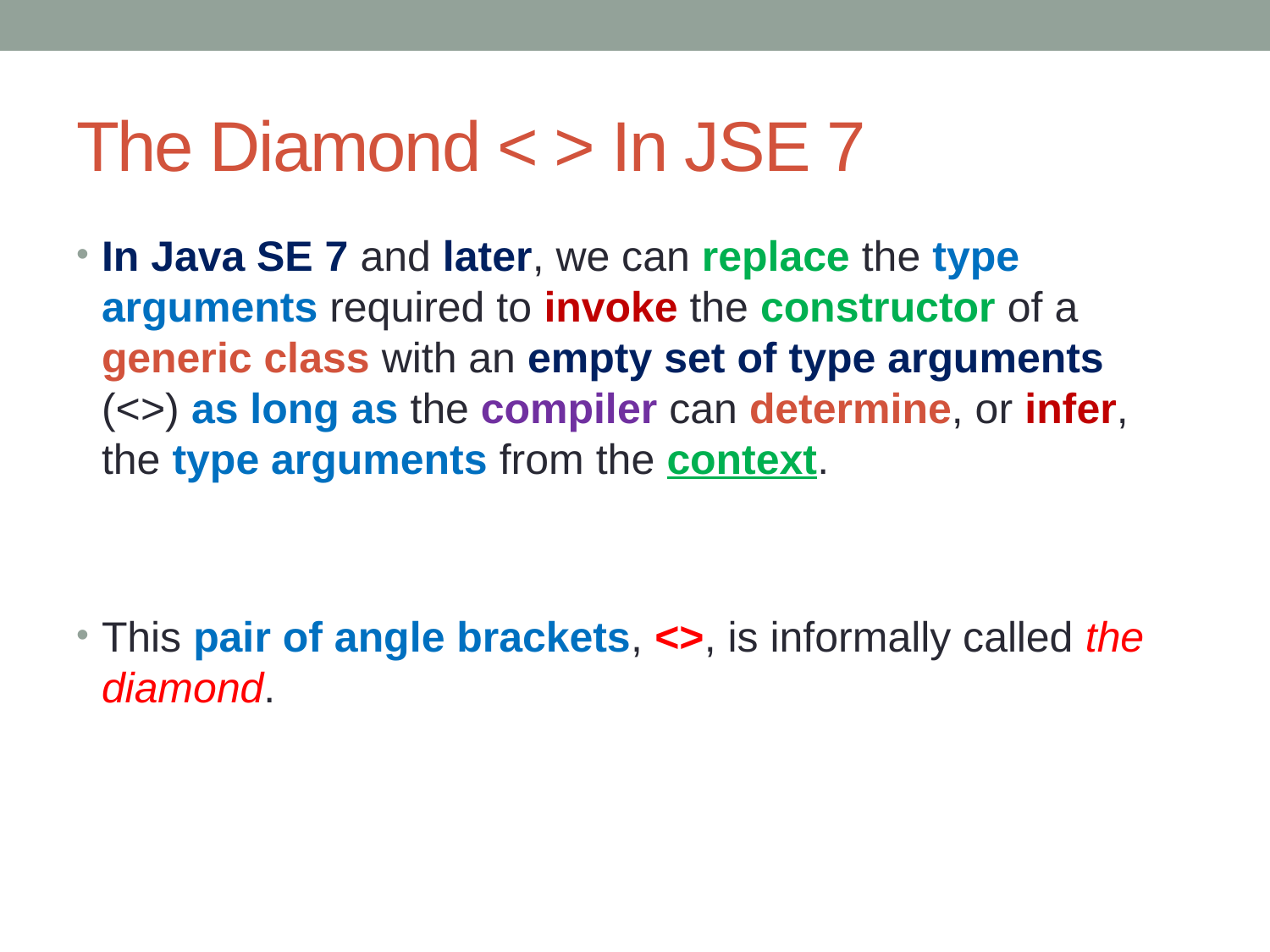

# The Diamond < > In JSE 7
In Java SE 7 and later, we can replace the type arguments required to invoke the constructor of a generic class with an empty set of type arguments (<>) as long as the compiler can determine, or infer, the type arguments from the context.

This pair of angle brackets, <>, is informally called the diamond.